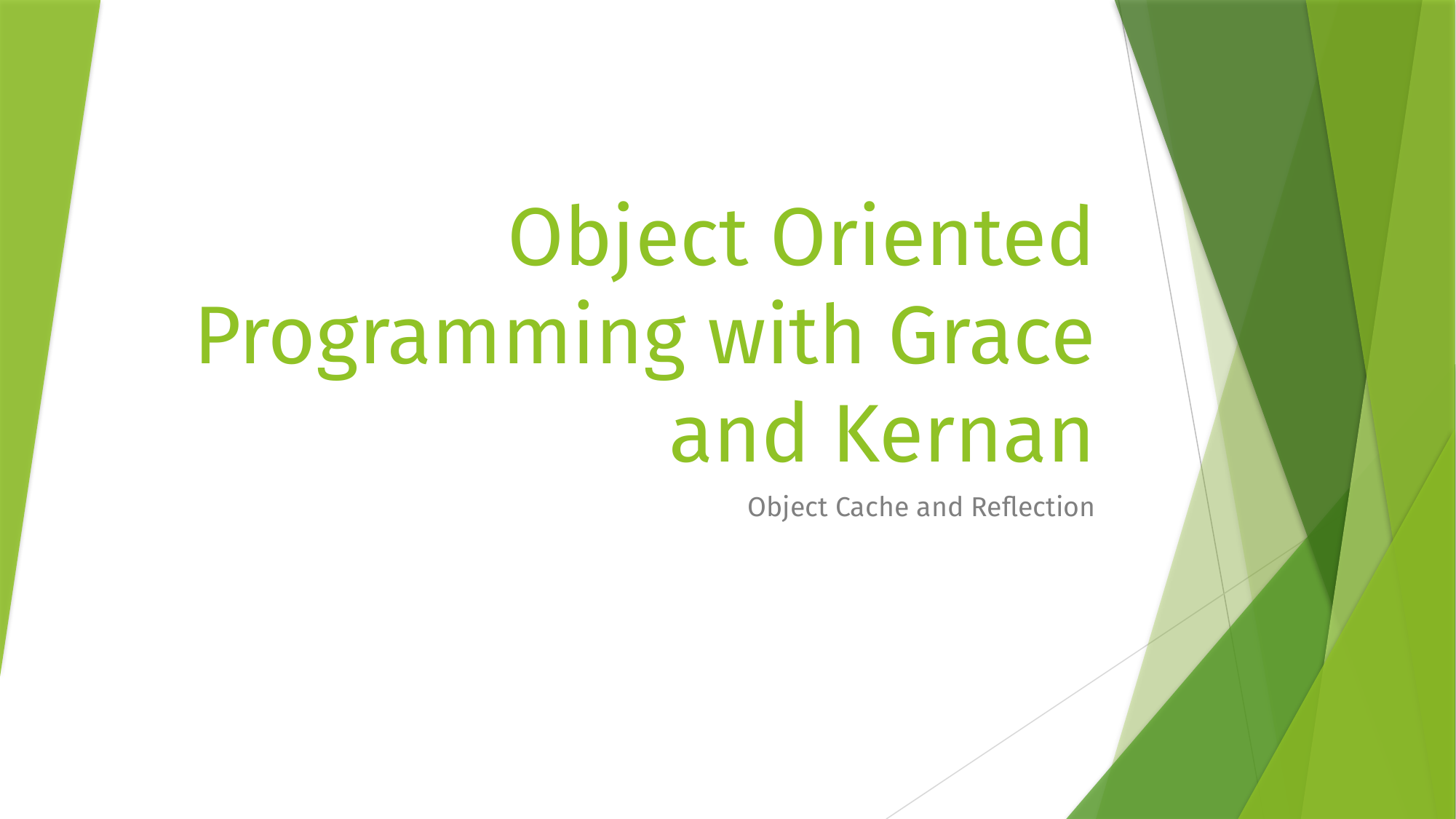

# Object Oriented Programming with Grace and Kernan
Object Cache and Reflection